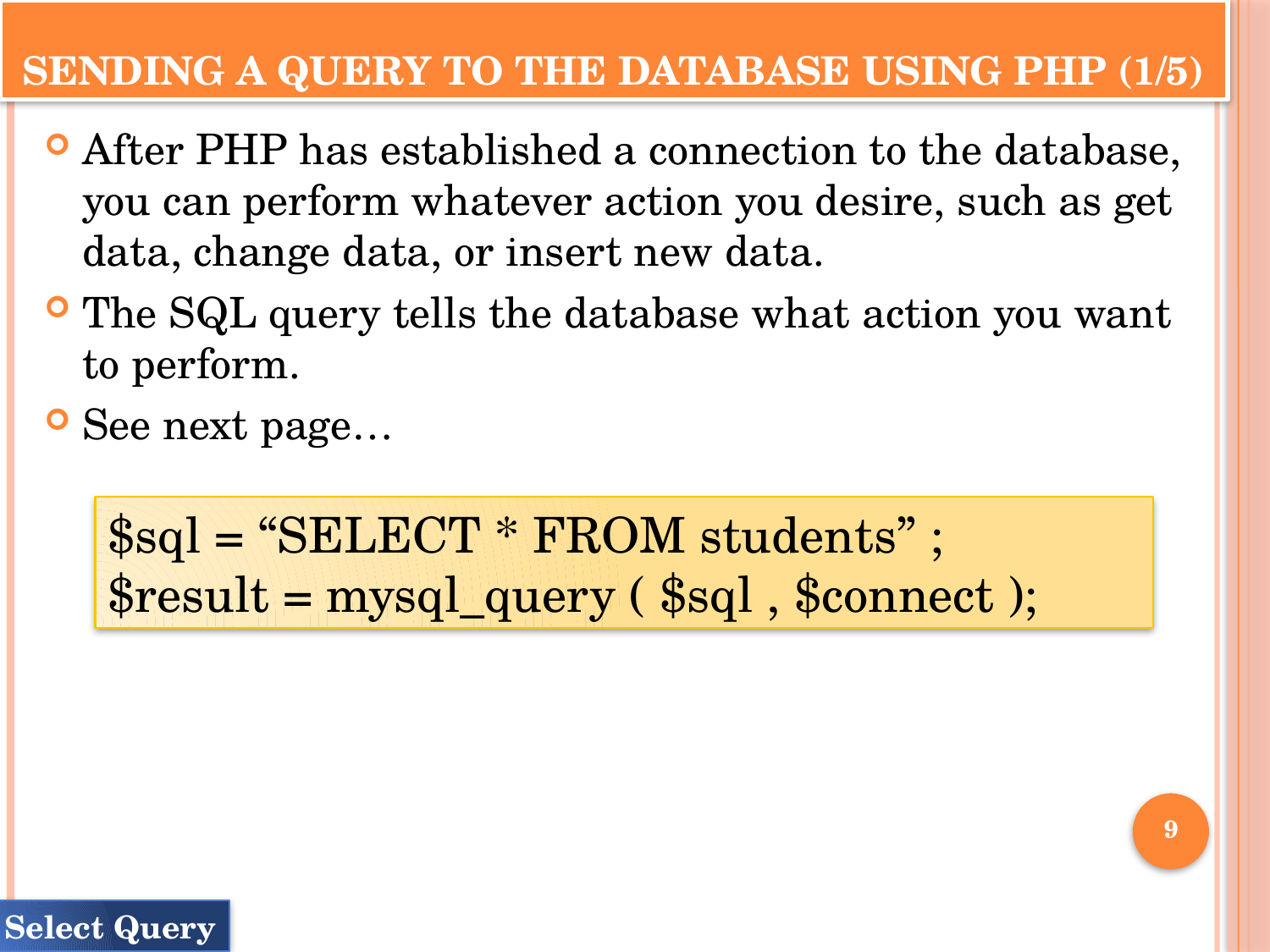

# Sending a query to the database using PHP (1/5)
After PHP has established a connection to the database, you can perform whatever action you desire, such as get data, change data, or insert new data.
The SQL query tells the database what action you want to perform.
See next page…

$sql = “SELECT * FROM students” ;
$result = mysql_query ( $sql , $connect );
9
Select Query